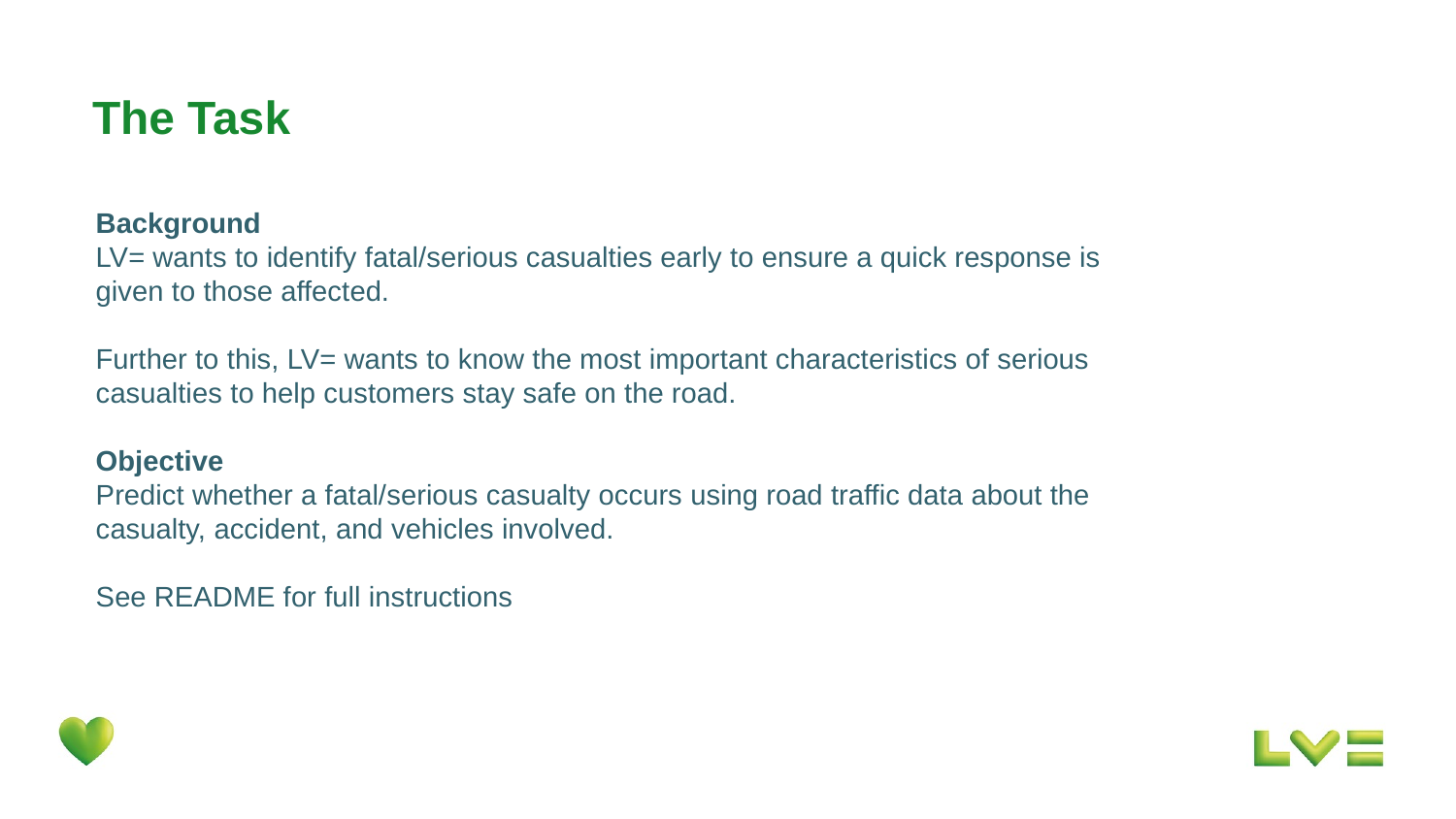

The Task
Background
LV= wants to identify fatal/serious casualties early to ensure a quick response is given to those affected.

Further to this, LV= wants to know the most important characteristics of serious casualties to help customers stay safe on the road.

Objective
Predict whether a fatal/serious casualty occurs using road traffic data about the casualty, accident, and vehicles involved.

See README for full instructions